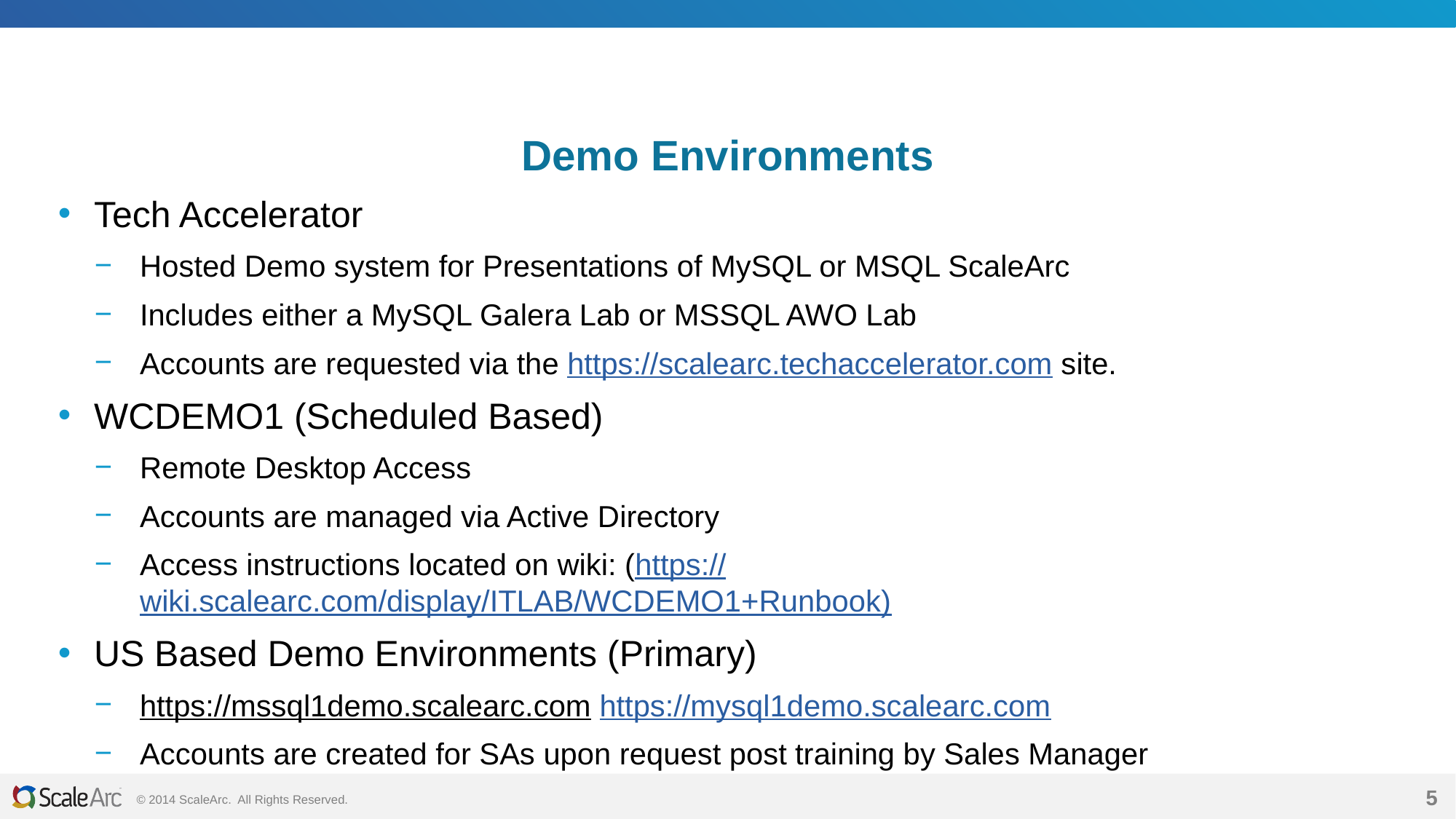

# Demo Environments
Tech Accelerator
Hosted Demo system for Presentations of MySQL or MSQL ScaleArc
Includes either a MySQL Galera Lab or MSSQL AWO Lab
Accounts are requested via the https://scalearc.techaccelerator.com site.
WCDEMO1 (Scheduled Based)
Remote Desktop Access
Accounts are managed via Active Directory
Access instructions located on wiki: (https://wiki.scalearc.com/display/ITLAB/WCDEMO1+Runbook)
US Based Demo Environments (Primary)
https://mssql1demo.scalearc.com https://mysql1demo.scalearc.com
Accounts are created for SAs upon request post training by Sales Manager